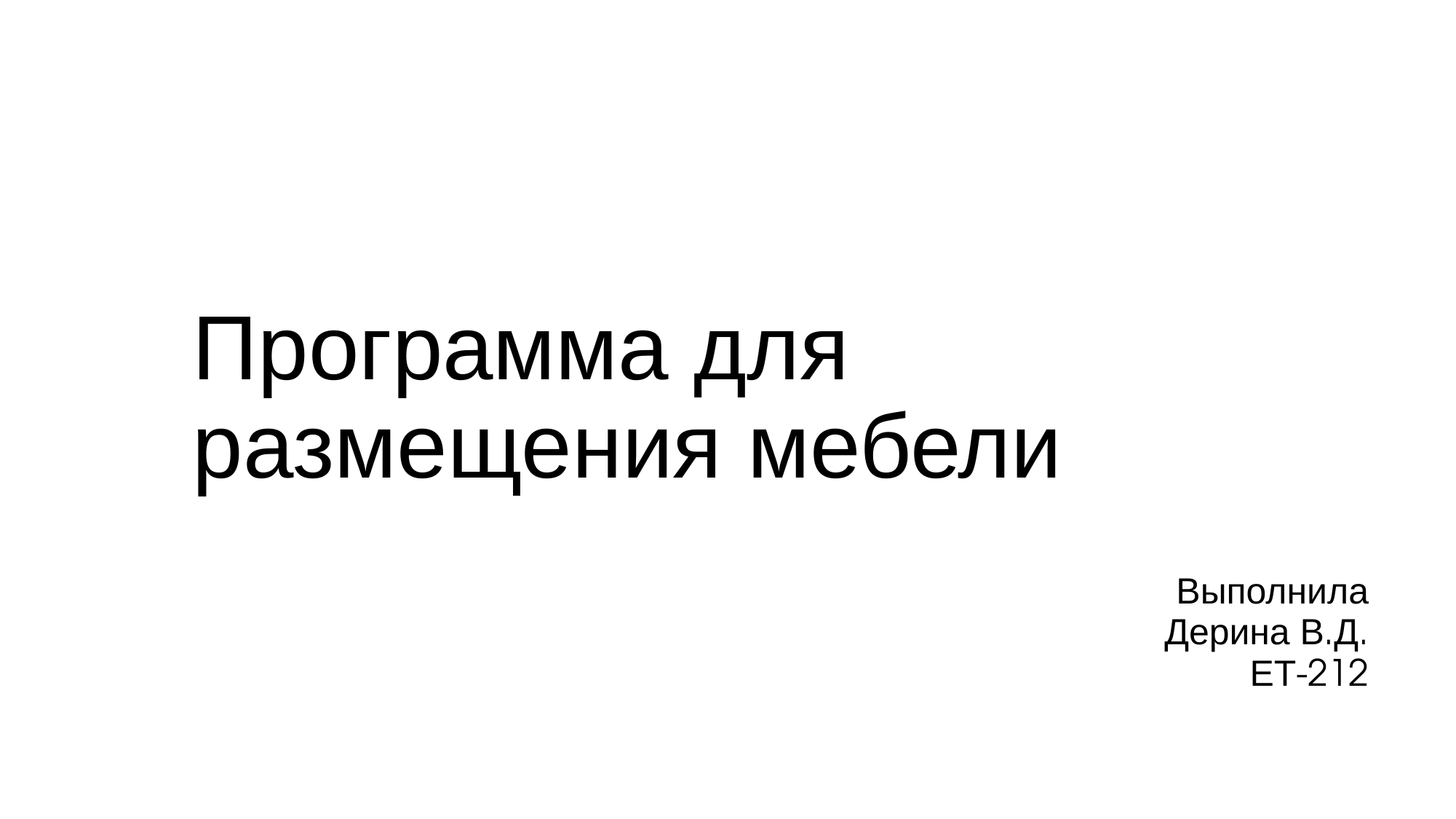

# Программа для размещения мебели
Выполнила
Дерина В.Д.
ЕТ-212